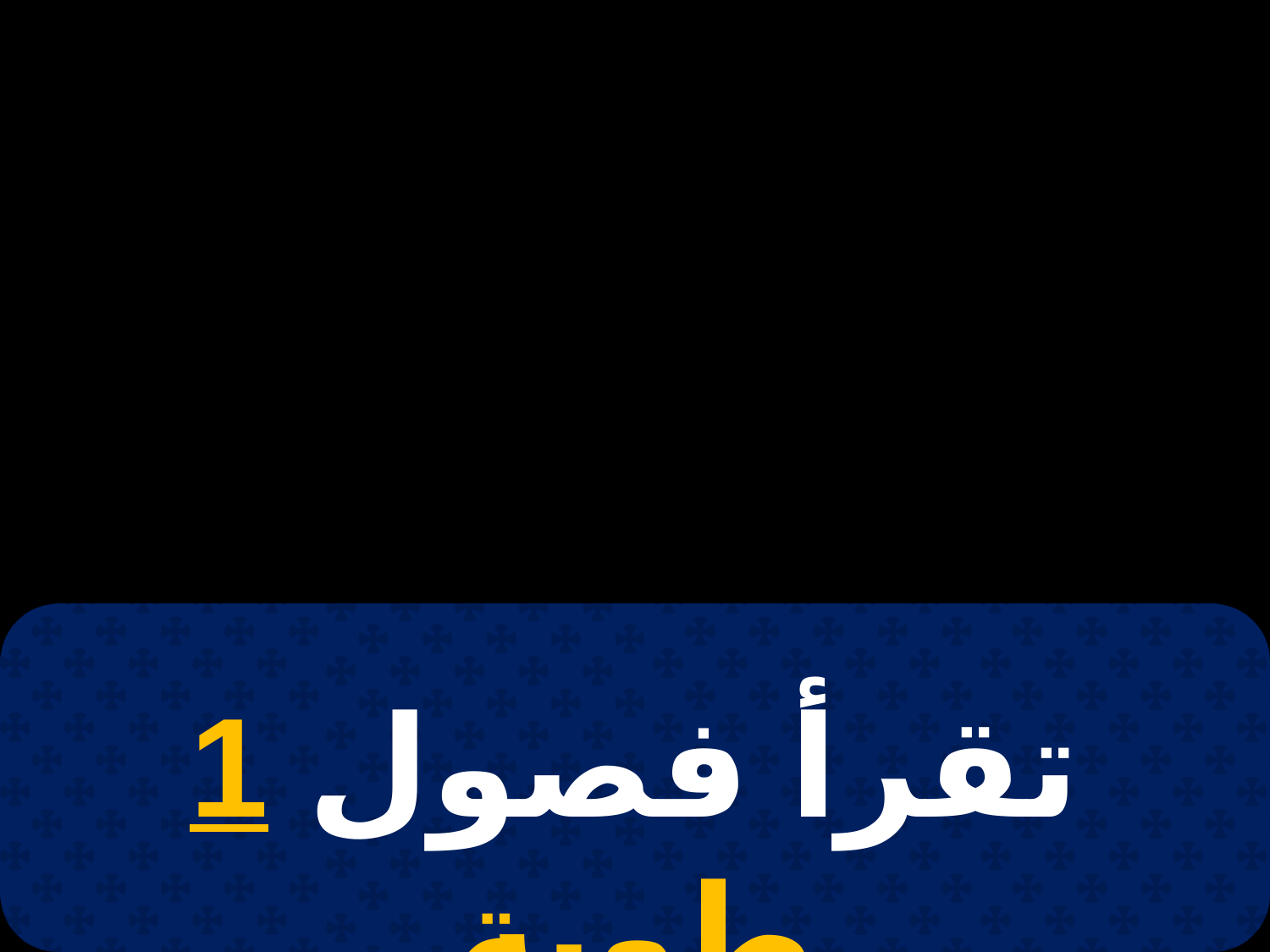

# 3 بشنس
تقرأ فصول 1 طوبة